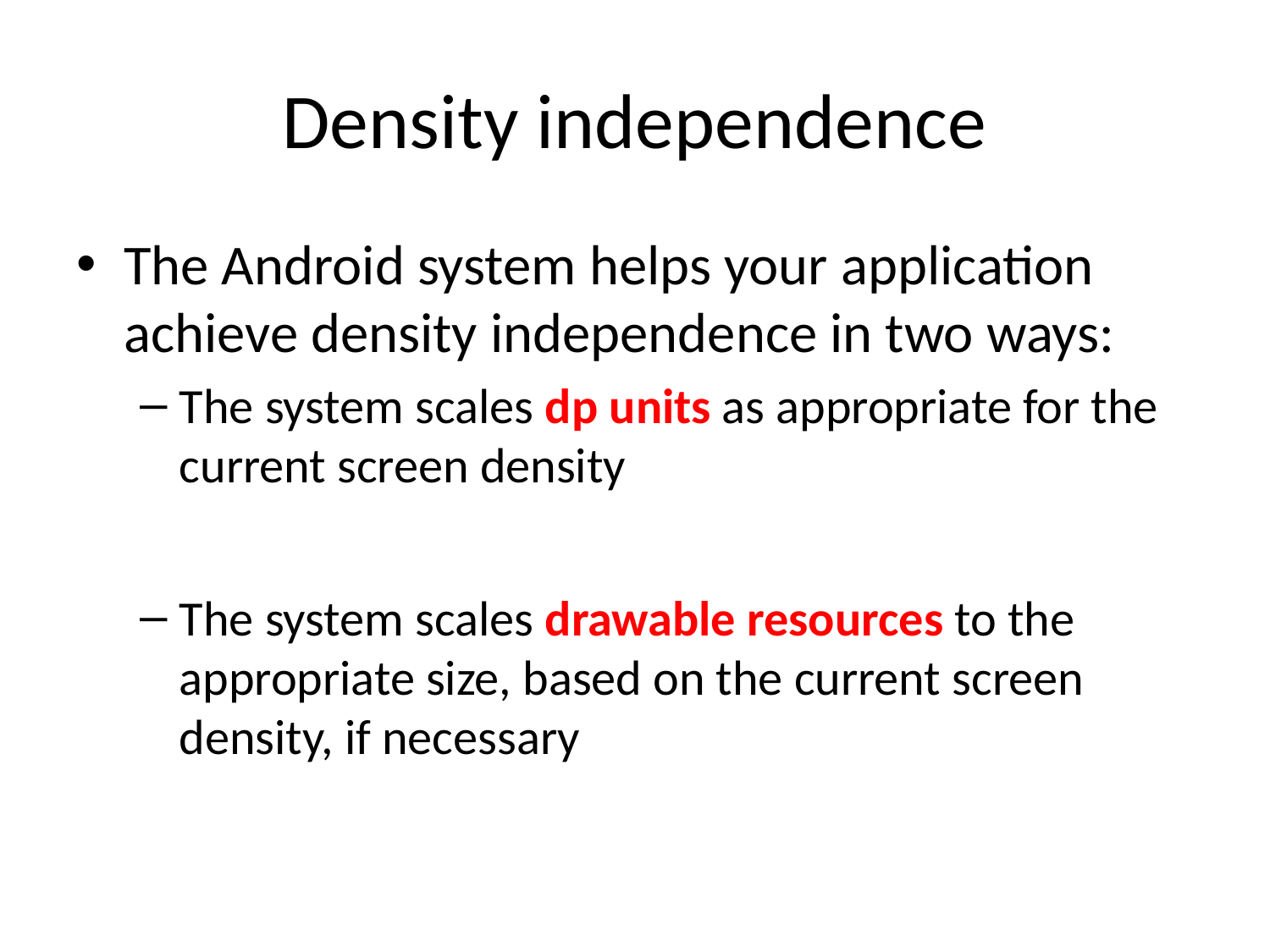

# Density independence
The Android system helps your application achieve density independence in two ways:
The system scales dp units as appropriate for the current screen density

The system scales drawable resources to the appropriate size, based on the current screen density, if necessary